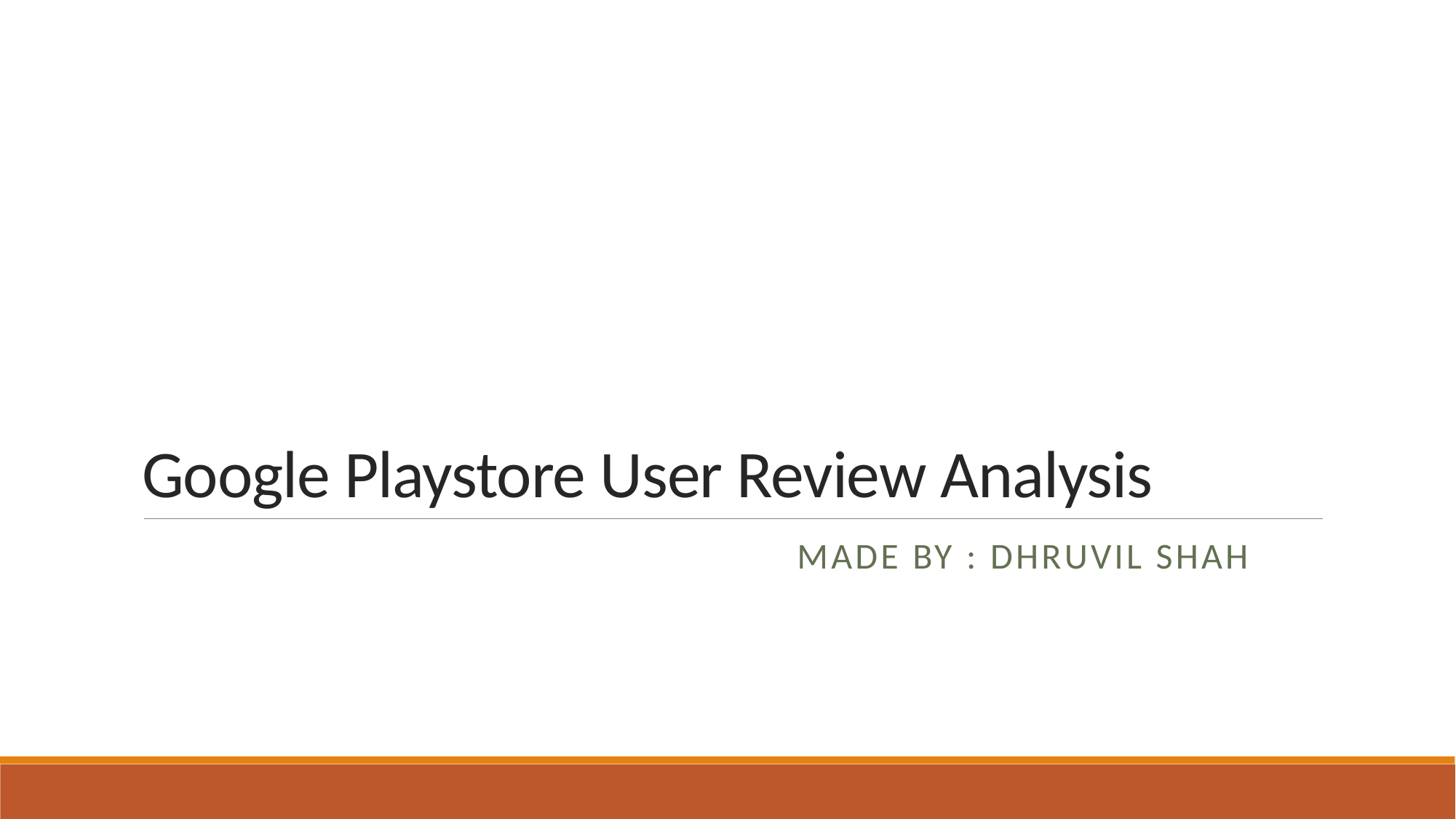

# Google Playstore User Review Analysis
						Made by : Dhruvil shah